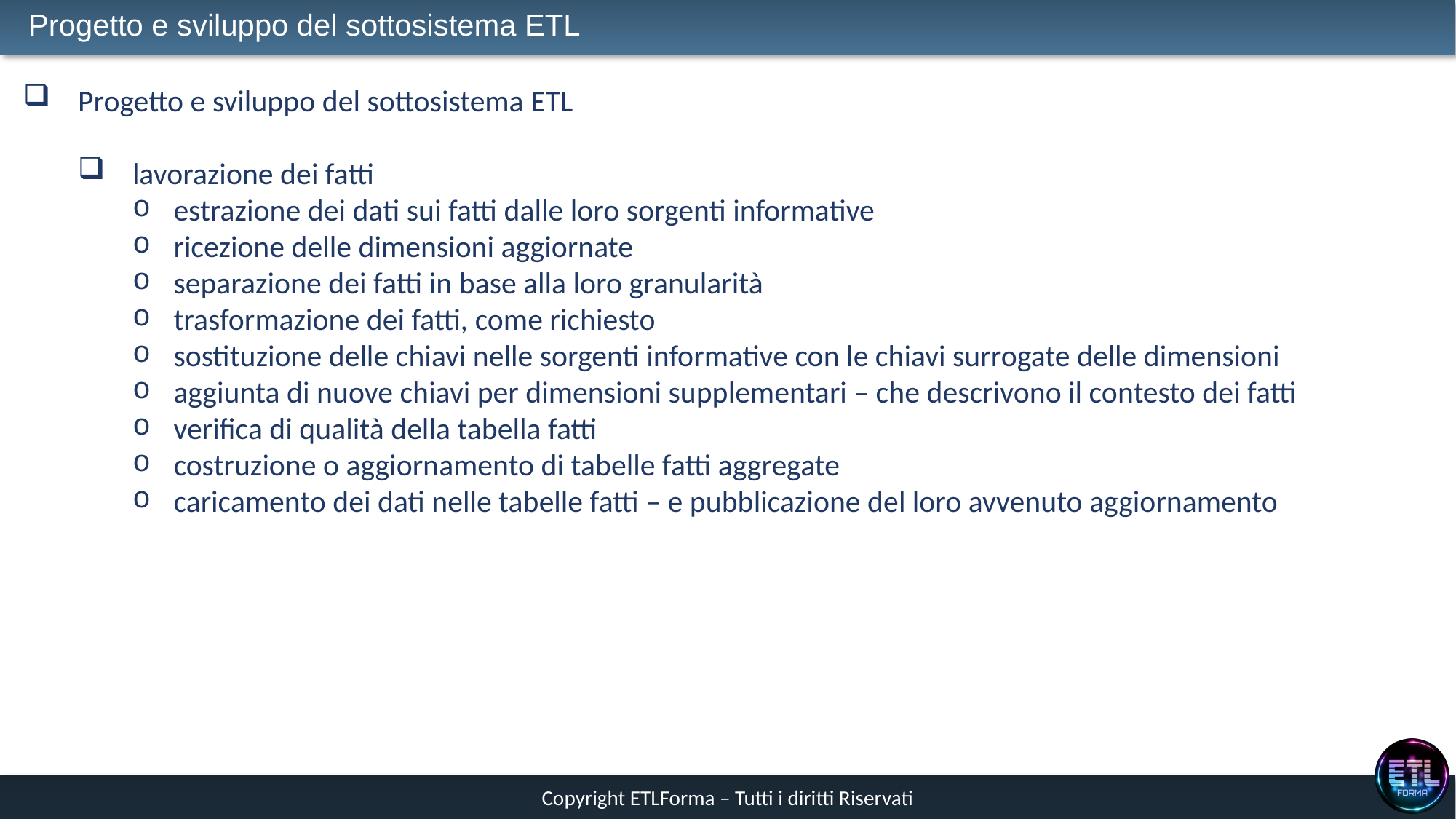

# Progetto e sviluppo del sottosistema ETL
Progetto e sviluppo del sottosistema ETL

lavorazione dei fatti
estrazione dei dati sui fatti dalle loro sorgenti informative
ricezione delle dimensioni aggiornate
separazione dei fatti in base alla loro granularità
trasformazione dei fatti, come richiesto
sostituzione delle chiavi nelle sorgenti informative con le chiavi surrogate delle dimensioni
aggiunta di nuove chiavi per dimensioni supplementari – che descrivono il contesto dei fatti
verifica di qualità della tabella fatti
costruzione o aggiornamento di tabelle fatti aggregate
caricamento dei dati nelle tabelle fatti – e pubblicazione del loro avvenuto aggiornamento